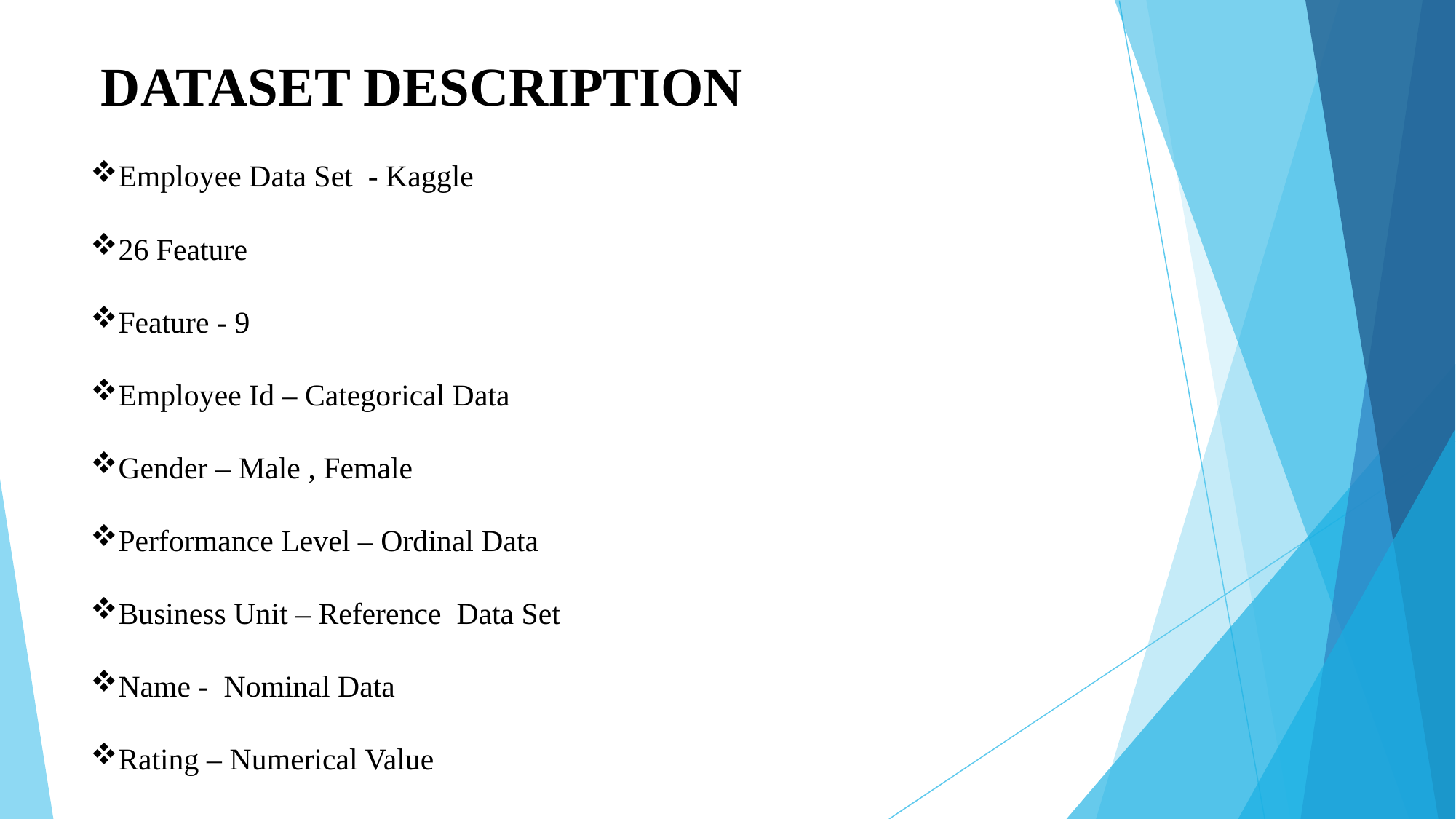

# DATASET DESCRIPTION

Employee Data Set  - Kaggle
26 Feature
Feature - 9
Employee Id – Categorical Data
Gender – Male , Female
Performance Level – Ordinal Data
Business Unit – Reference  Data Set
Name -  Nominal Data
Rating – Numerical Value